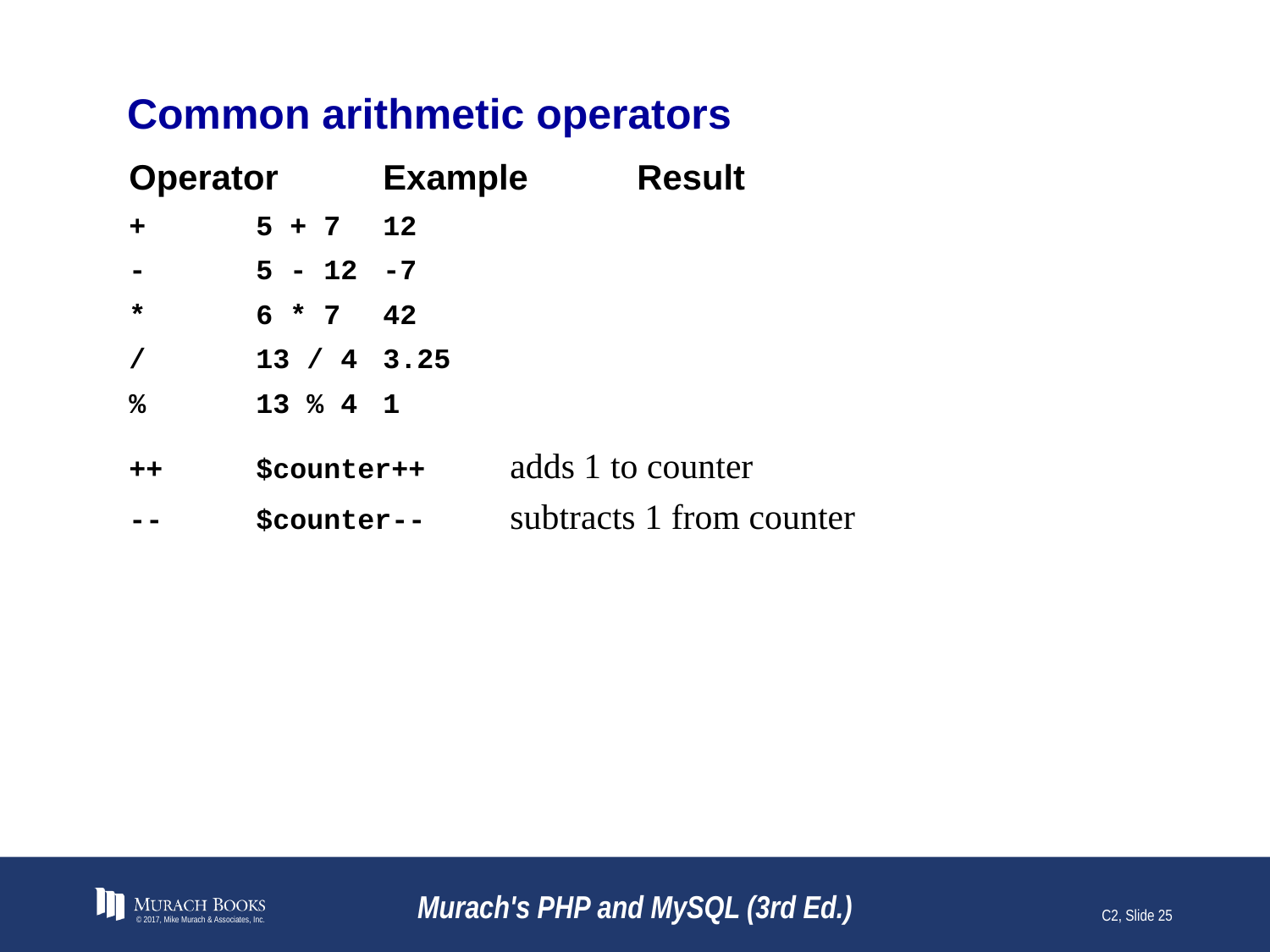

# Common arithmetic operators
Operator	Example	Result
+	5 + 7	12
-	5 - 12	-7
*	6 * 7	42
/	13 / 4	3.25
%	13 % 4	1
++	$counter++	adds 1 to counter
--	$counter--	subtracts 1 from counter

© 2017, Mike Murach & Associates, Inc.
Murach's PHP and MySQL (3rd Ed.)

C2, Slide 25